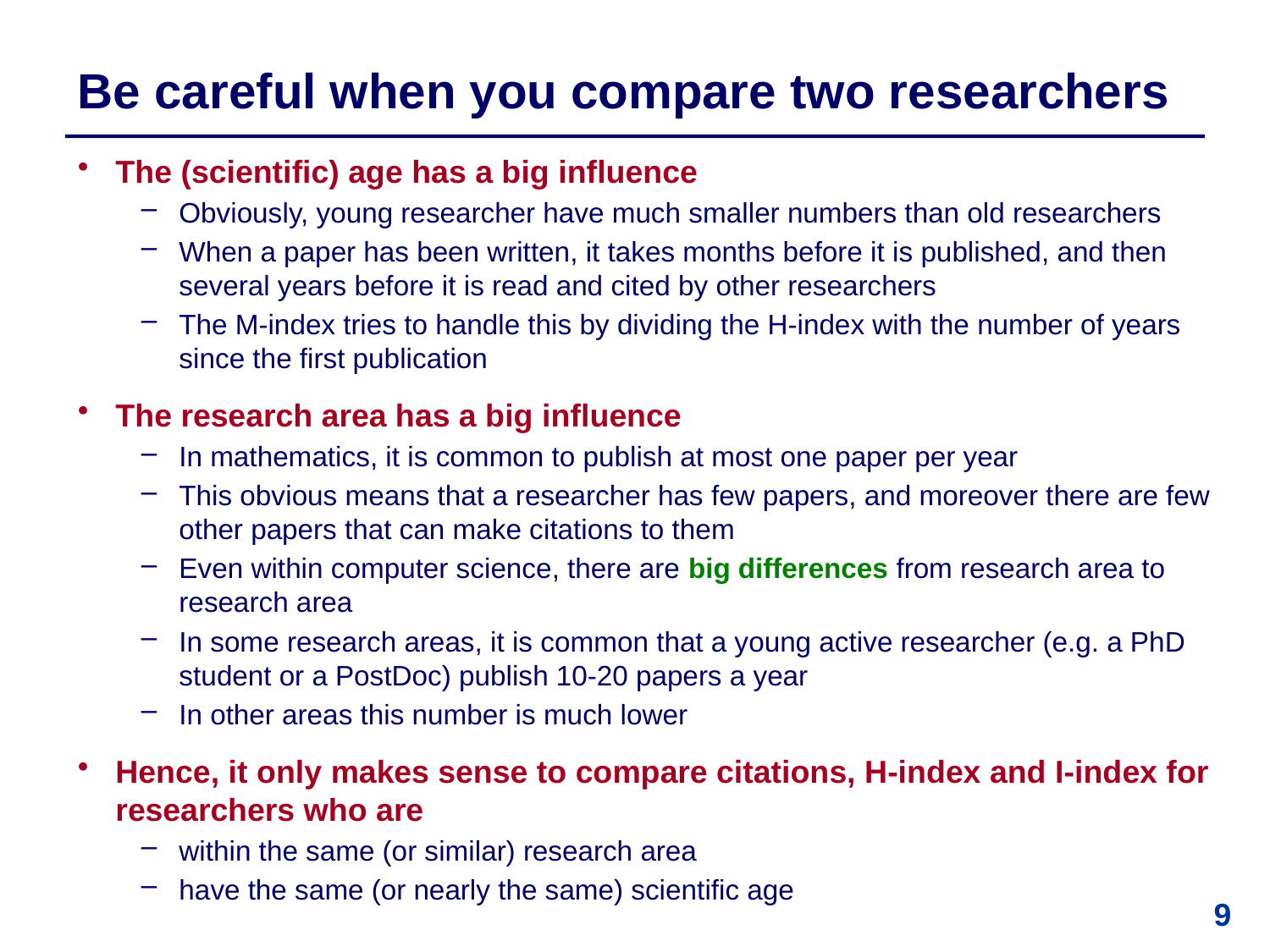

# Be careful when you compare two researchers
The (scientific) age has a big influence
Obviously, young researcher have much smaller numbers than old researchers
When a paper has been written, it takes months before it is published, and then several years before it is read and cited by other researchers
The M-index tries to handle this by dividing the H-index with the number of years since the first publication
The research area has a big influence
In mathematics, it is common to publish at most one paper per year
This obvious means that a researcher has few papers, and moreover there are few other papers that can make citations to them
Even within computer science, there are big differences from research area to research area
In some research areas, it is common that a young active researcher (e.g. a PhD student or a PostDoc) publish 10-20 papers a year
In other areas this number is much lower
Hence, it only makes sense to compare citations, H-index and I-index for researchers who are
within the same (or similar) research area
have the same (or nearly the same) scientific age
9